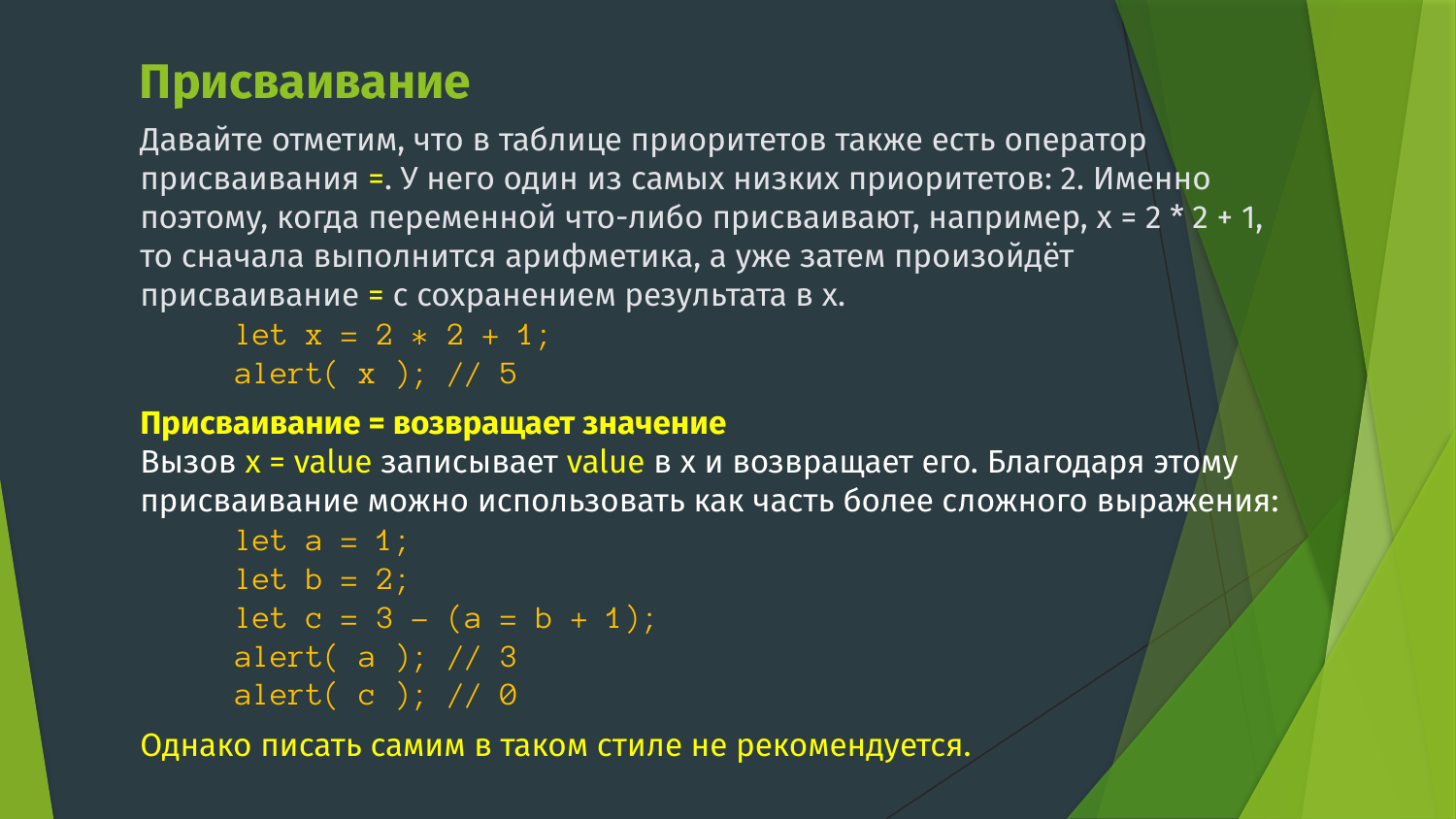

# Присваивание
Давайте отметим, что в таблице приоритетов также есть оператор присваивания =. У него один из самых низких приоритетов: 2. Именно поэтому, когда переменной что-либо присваивают, например, x = 2 * 2 + 1, то сначала выполнится арифметика, а уже затем произойдёт присваивание = с сохранением результата в x.
let x = 2 * 2 + 1;
alert( x ); // 5
Присваивание = возвращает значение
Вызов x = value записывает value в x и возвращает его. Благодаря этому присваивание можно использовать как часть более сложного выражения:
let a = 1;
let b = 2;
let c = 3 - (a = b + 1);
alert( a ); // 3
alert( c ); // 0
Однако писать самим в таком стиле не рекомендуется.